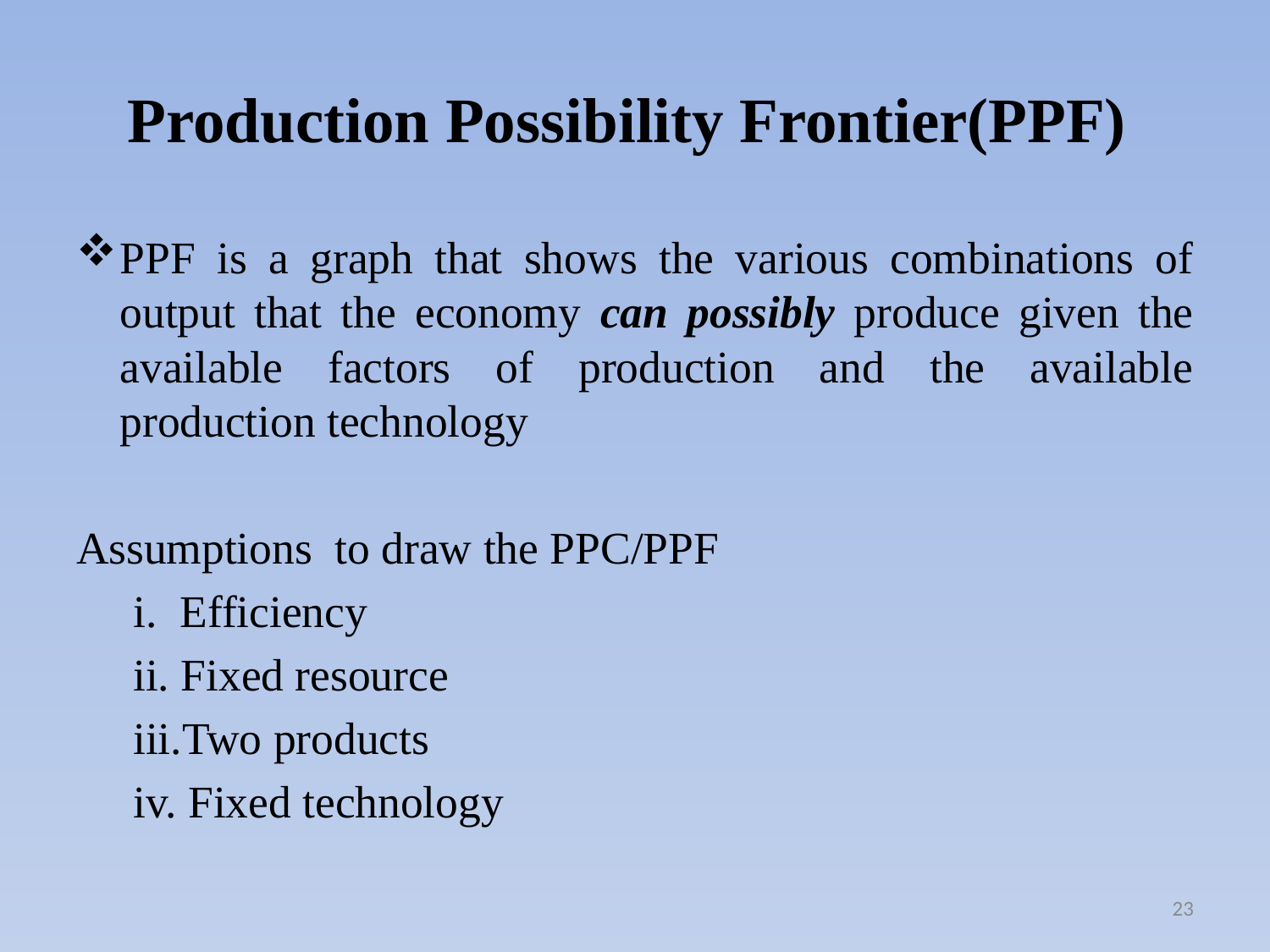

# Production Possibility Frontier(PPF)
PPF is a graph that shows the various combinations of output that the economy can possibly produce given the available factors of production and the available production technology

Assumptions  to draw the PPC/PPF
     i.  Efficiency
     ii. Fixed resource
     iii.Two products
     iv. Fixed technology

23